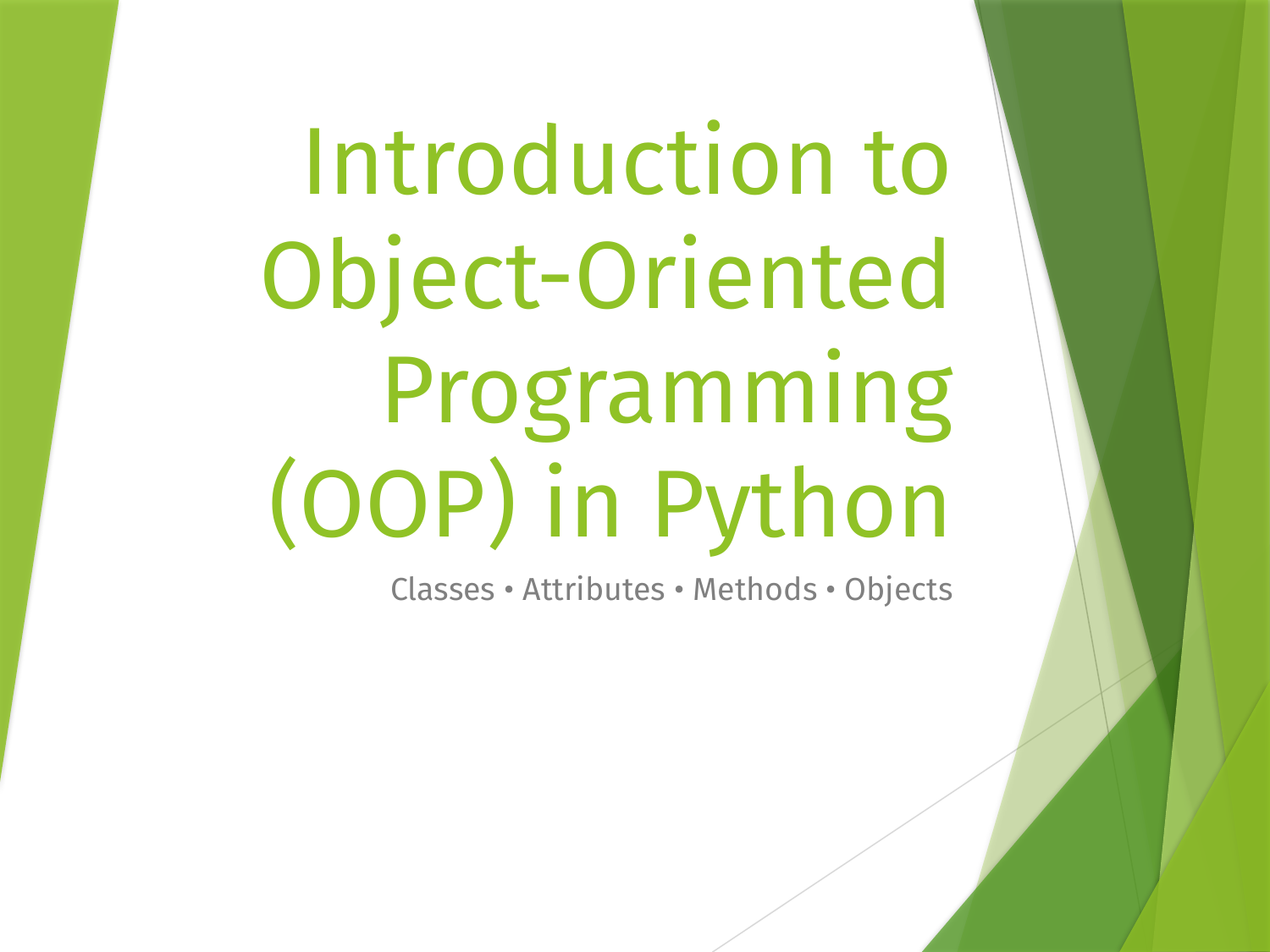

# Introduction to Object-Oriented Programming (OOP) in Python
Classes • Attributes • Methods • Objects